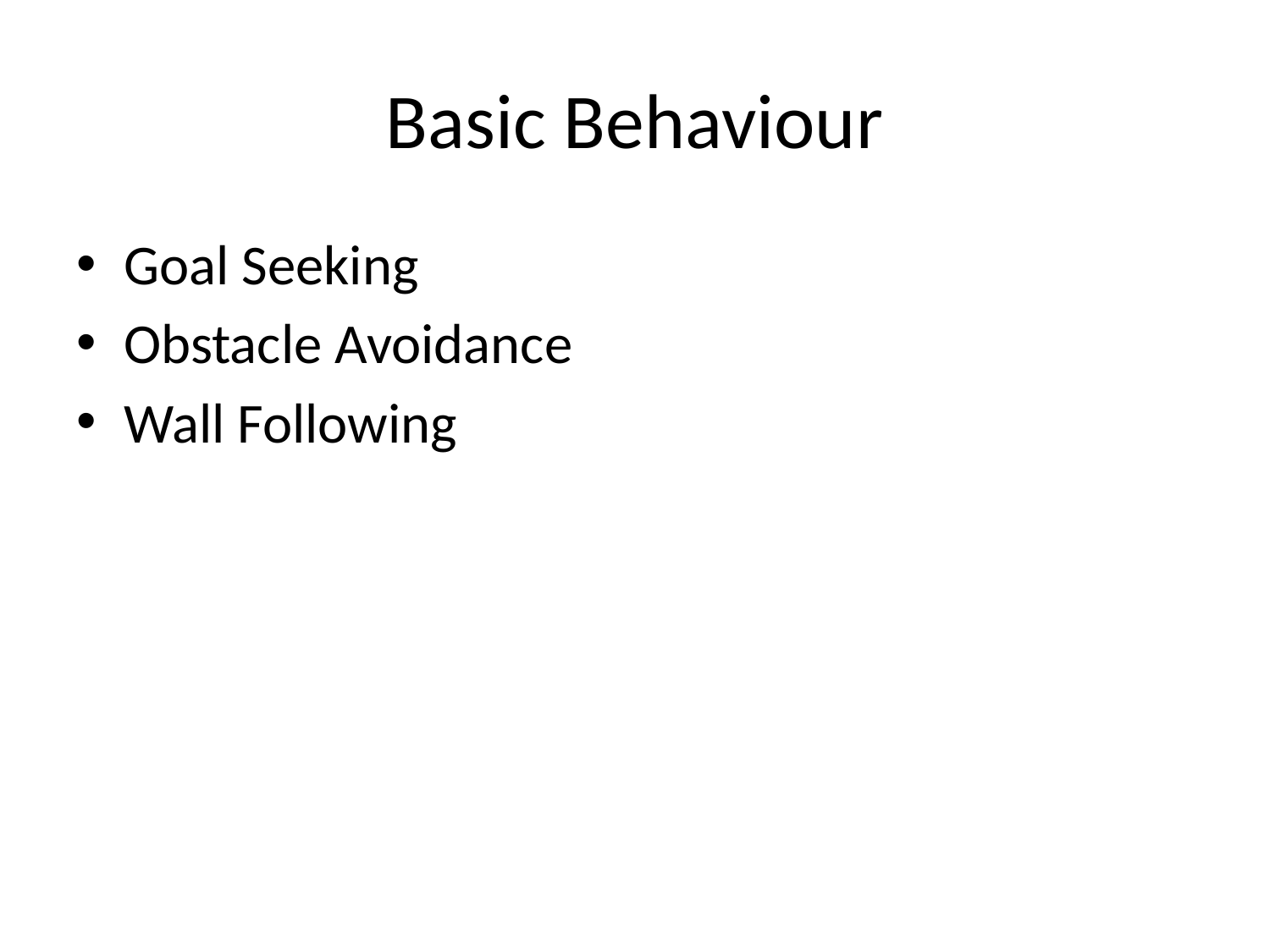

# Basic Behaviour
Goal Seeking
Obstacle Avoidance
Wall Following